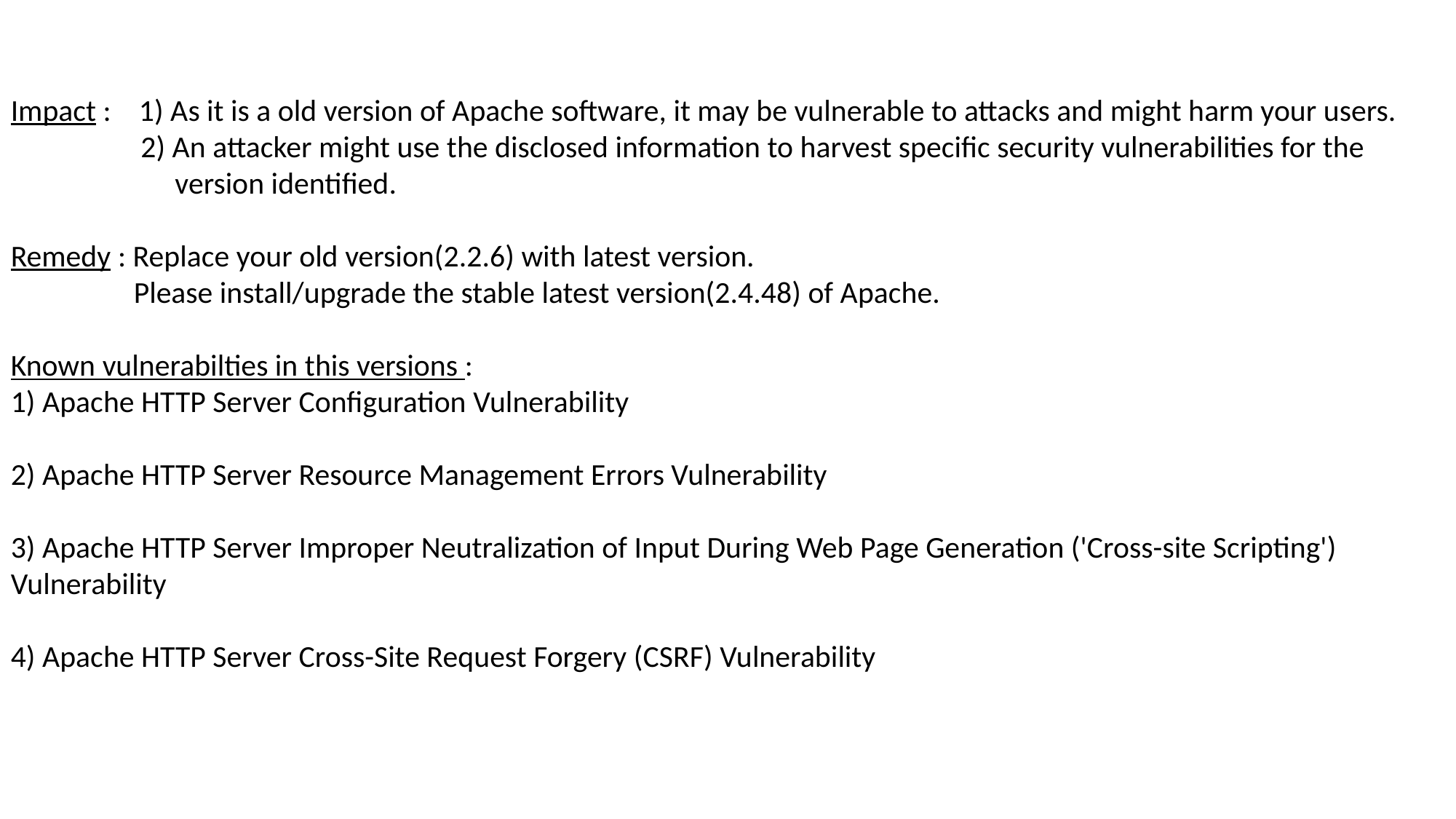

Impact :    1) As it is a old version of Apache software, it may be vulnerable to attacks and might harm your users.
	   2) An attacker might use the disclosed information to harvest specific security vulnerabilities for the     		        version identified.

Remedy : Replace your old version(2.2.6) with latest version.
	  Please install/upgrade the stable latest version(2.4.48) of Apache.

Known vulnerabilties in this versions :
1) Apache HTTP Server Configuration Vulnerability

2) Apache HTTP Server Resource Management Errors Vulnerability

3) Apache HTTP Server Improper Neutralization of Input During Web Page Generation ('Cross-site Scripting')     Vulnerability

4) Apache HTTP Server Cross-Site Request Forgery (CSRF) Vulnerability